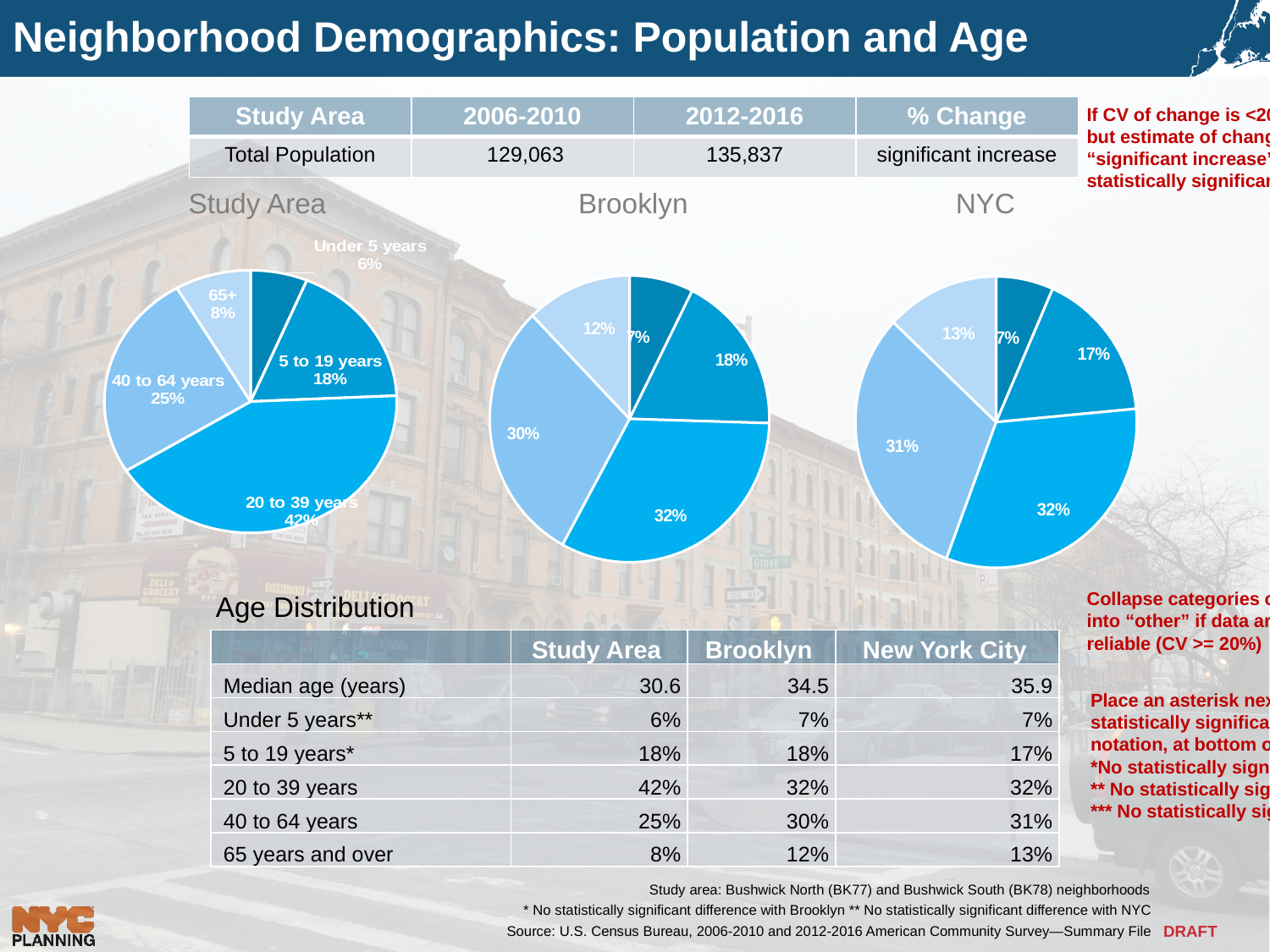

# Neighborhood Demographics: Population and Age

| Study Area | 2006-2010 | 2012-2016 | % Change |
| --- | --- | --- | --- |
| Total Population | 129,063 | 135,837 | significant increase |
If CV of change is <20%, then can report percent change. If CV>=20%, but estimate of change is > MOE of change, then can label “significant increase” or “significant decrease”. If change is not statistically significant then dash out or mark “no significant change”
Study Area
Brooklyn
NYC

### Chart

| Category | Column1 |
|---|---|
| Under 5 years | 0.063 |
| 5 to 19 years | 0.18000250299991902 |
| 20 to 39 years | 0.41903899526638544 |
| 40 to 64 years | 0.25444466529737847 |
| 65+ | 0.084 |

### Chart

| Category | Column1 |
|---|---|
| Under 5 years | 0.074 |
| 5 to 19 years | 0.1806945695421144 |
| 20 to 39 years | 0.32476143639915117 |
| 40 to 64 years | 0.2983587100456796 |
| 65+ | 0.122 |

### Chart

| Category | Column1 |
|---|---|
| Under 5 years | 0.066 |
| 5 to 19 years | 0.16947182810225667 |
| 20 to 39 years | 0.322275652180387 |
| 40 to 64 years | 0.3127052937256506 |
| 65+ | 0.13 |
Collapse categories or group into “other” if data are not reliable (CV >= 20%)
Age Distribution
|  | Study Area | Brooklyn | New York City |
| --- | --- | --- | --- |
| Median age (years) | 30.6 | 34.5 | 35.9 |
| Under 5 years\*\* | 6% | 7% | 7% |
| 5 to 19 years\* | 18% | 18% | 17% |
| 20 to 39 years | 42% | 32% | 32% |
| 40 to 64 years | 25% | 30% | 31% |
| 65 years and over | 8% | 12% | 13% |
Place an asterisk next to study area statistics that do not exhibit statistically significant differences with comparison areas and add notation, at bottom of page
*No statistically significant difference with Brooklyn
** No statistically significant difference with NYC
*** No statistically significant difference with Brooklyn or NYC
Study area: Bushwick North (BK77) and Bushwick South (BK78) neighborhoods
* No statistically significant difference with Brooklyn ** No statistically significant difference with NYC
Source: U.S. Census Bureau, 2006-2010 and 2012-2016 American Community Survey—Summary File